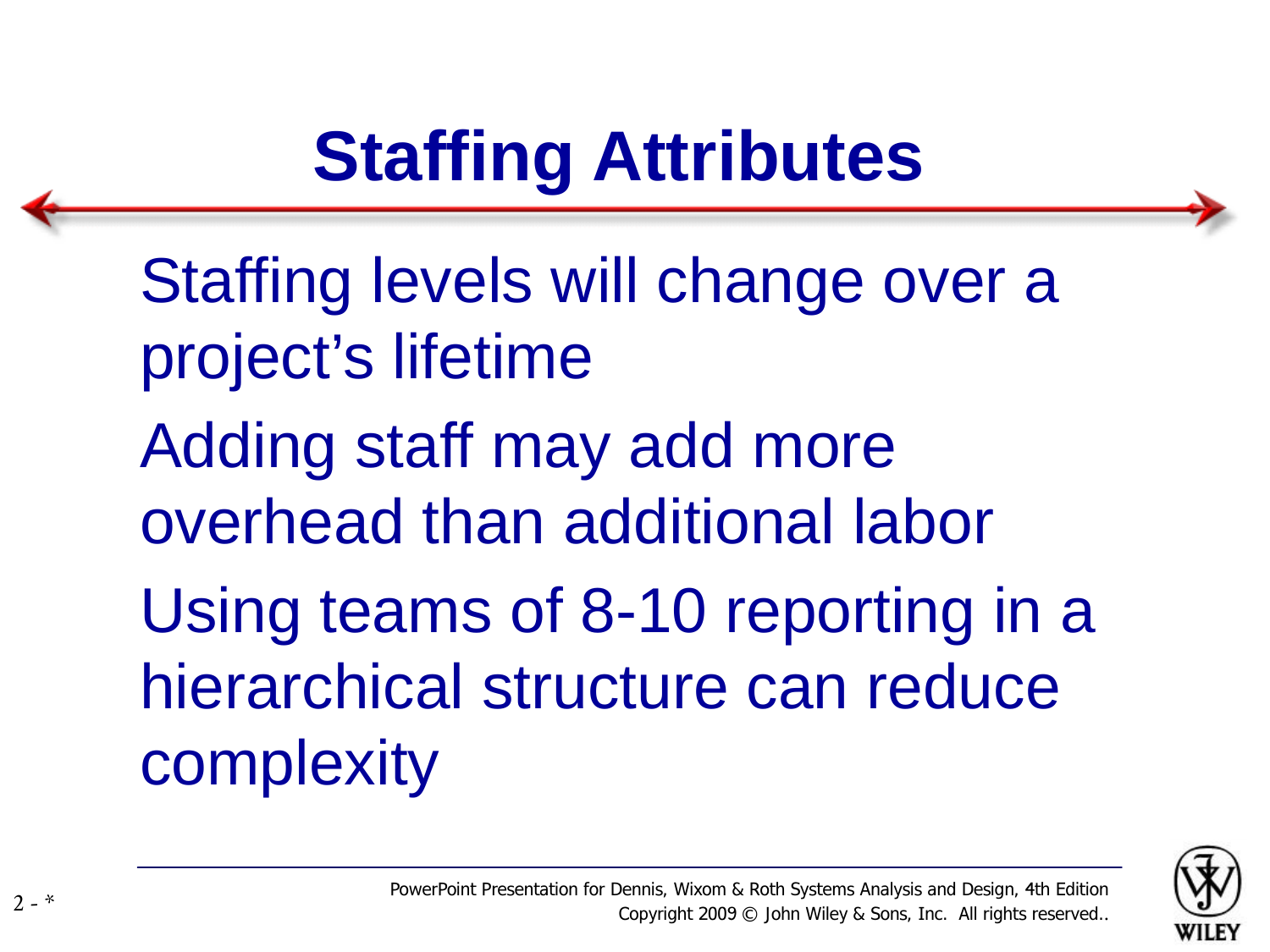

# Staffing Attributes
Staffing levels will change over a project’s lifetime
Adding staff may add more overhead than additional labor
Using teams of 8-10 reporting in a hierarchical structure can reduce complexity
PowerPoint Presentation for Dennis, Wixom & Roth Systems Analysis and Design, 4th Edition
Copyright 2009 © John Wiley & Sons, Inc.  All rights reserved..
2 - *